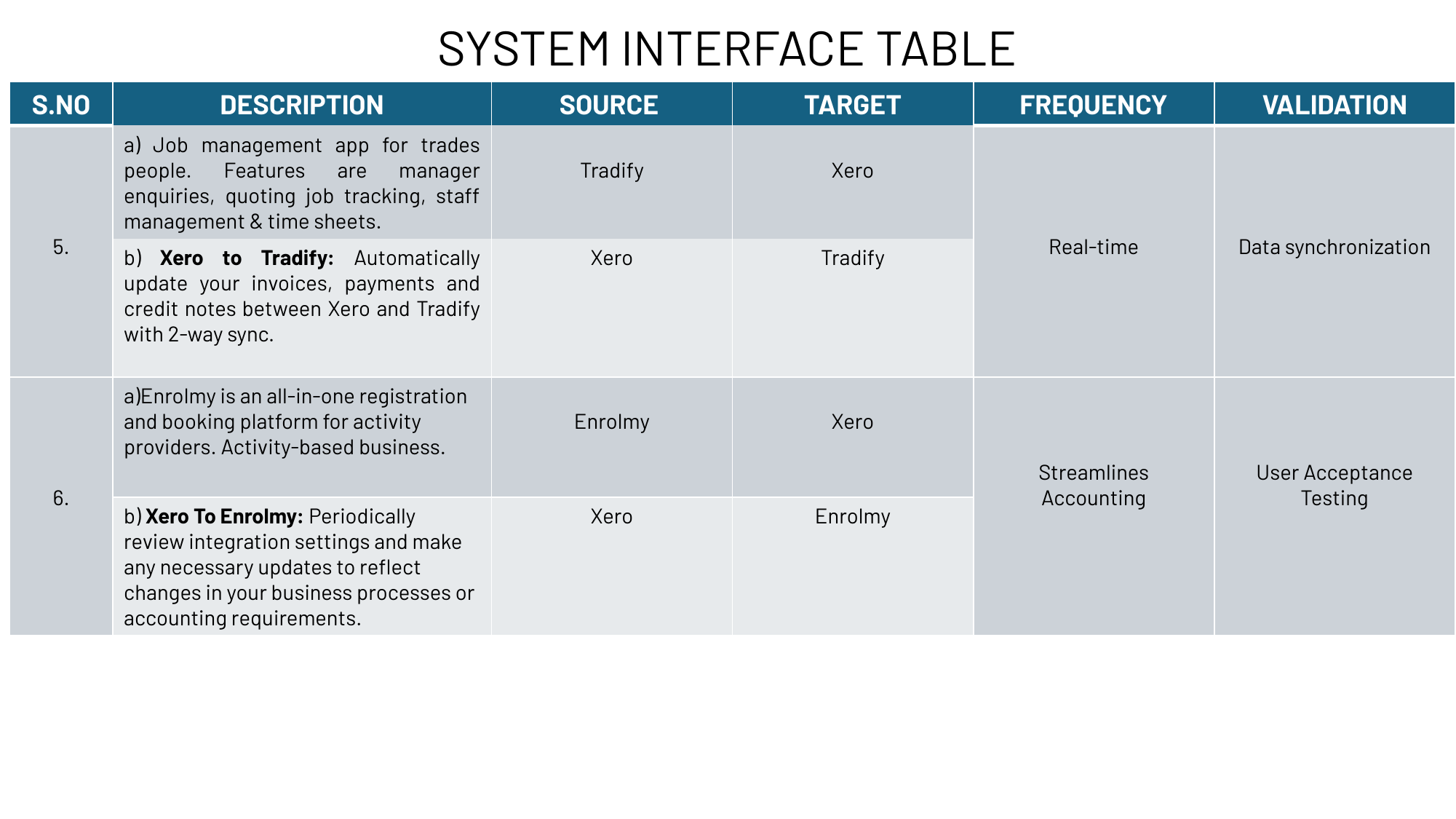

SYSTEM INTERFACE TABLE
| S.NO | DESCRIPTION | SOURCE | TARGET | FREQUENCY | VALIDATION |
| --- | --- | --- | --- | --- | --- |
| 5. | a) Job management app for trades people. Features are manager enquiries, quoting job tracking, staff management & time sheets. | Tradify | Xero | Real-time | Data synchronization |
|  | b) Xero to Tradify: Automatically update your invoices, payments and credit notes between Xero and Tradify with 2-way sync. | Xero | Tradify |  |  |
| 6. | a)Enrolmy is an all-in-one registration and booking platform for activity providers. Activity-based business. | Enrolmy | Xero | Streamlines Accounting | User Acceptance Testing |
|  | b) Xero To Enrolmy: Periodically review integration settings and make any necessary updates to reflect changes in your business processes or accounting requirements. | Xero | Enrolmy |  |  |